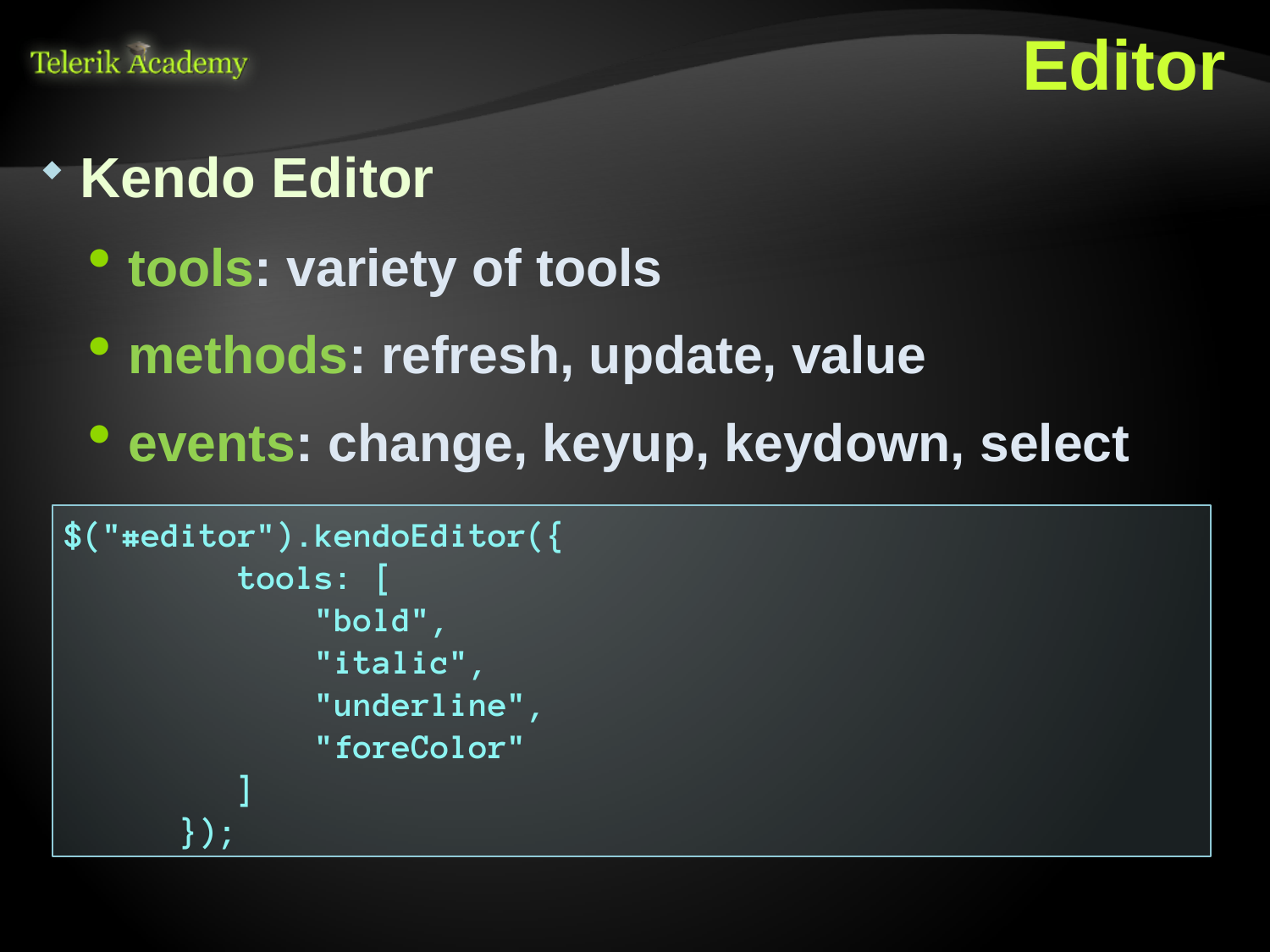

# Editor
Kendo Editor
tools: variety of tools
methods: refresh, update, value
events: change, keyup, keydown, select
$("#editor").kendoEditor({
         tools: [
             "bold",
             "italic",
             "underline",
             "foreColor"
         ]
      });